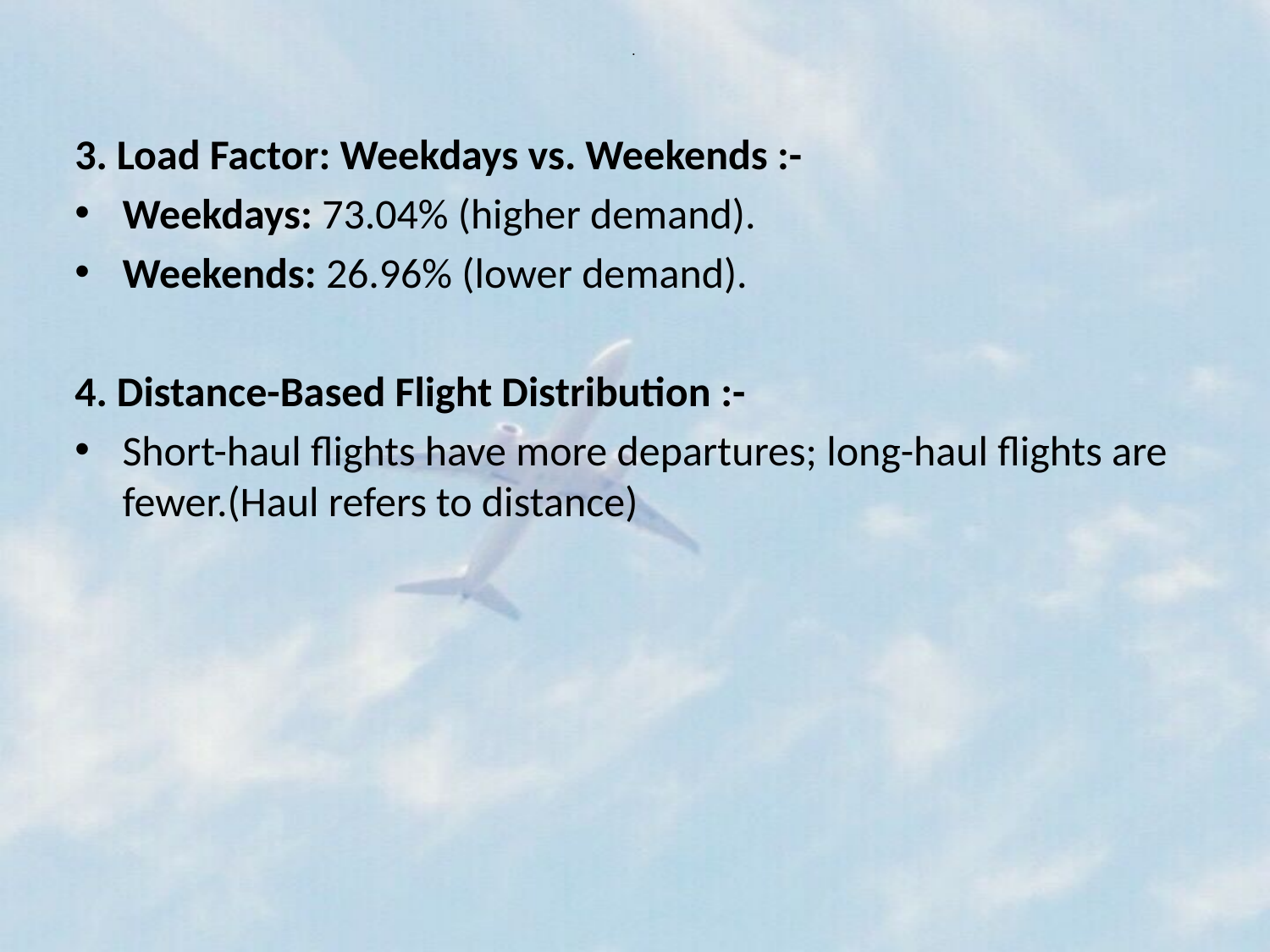

# .
3. Load Factor: Weekdays vs. Weekends :-
Weekdays: 73.04% (higher demand).
Weekends: 26.96% (lower demand).

4. Distance-Based Flight Distribution :-
Short-haul flights have more departures; long-haul flights are fewer.(Haul refers to distance)